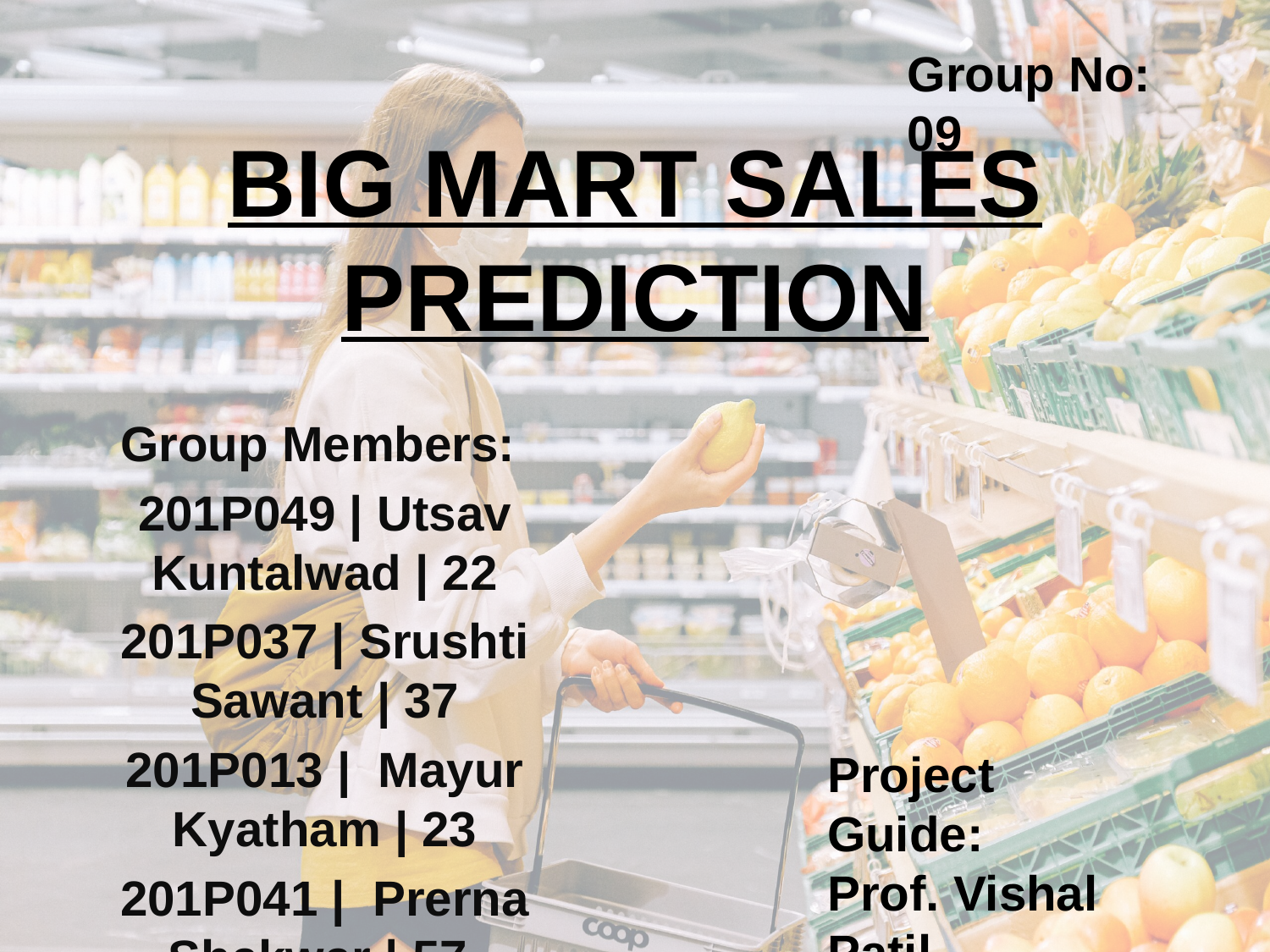

Group No: 09
# BIG MART SALES PREDICTION
Group Members:
201P049 | Utsav Kuntalwad | 22
201P037 | Srushti Sawant | 37
201P013 |  Mayur Kyatham | 23
201P041 |  Prerna Shakwar | 57

Project Guide:
Prof. Vishal Patil